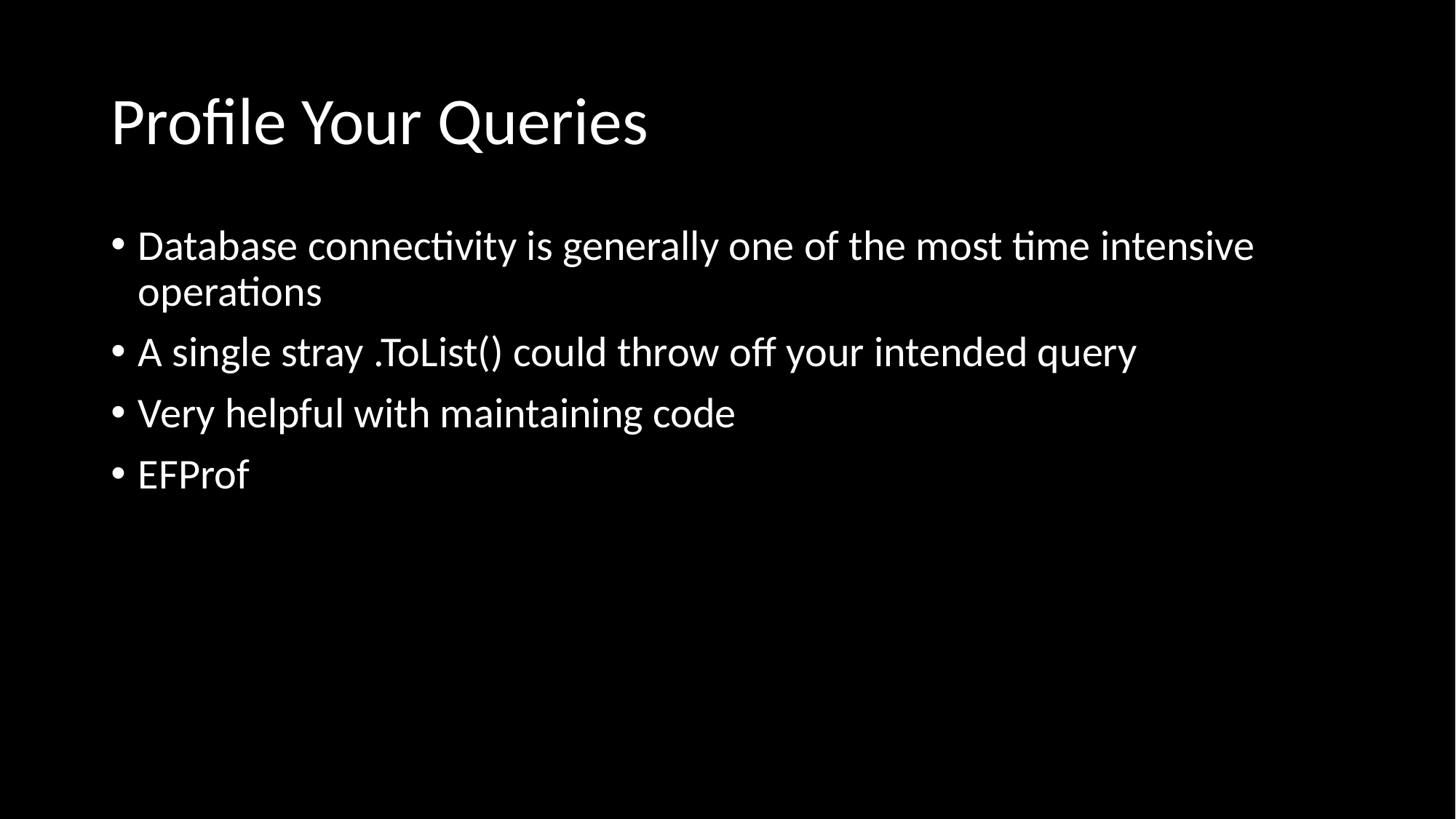

# Profile Your Queries
Database connectivity is generally one of the most time intensive operations
A single stray .ToList() could throw off your intended query
Very helpful with maintaining code
EFProf